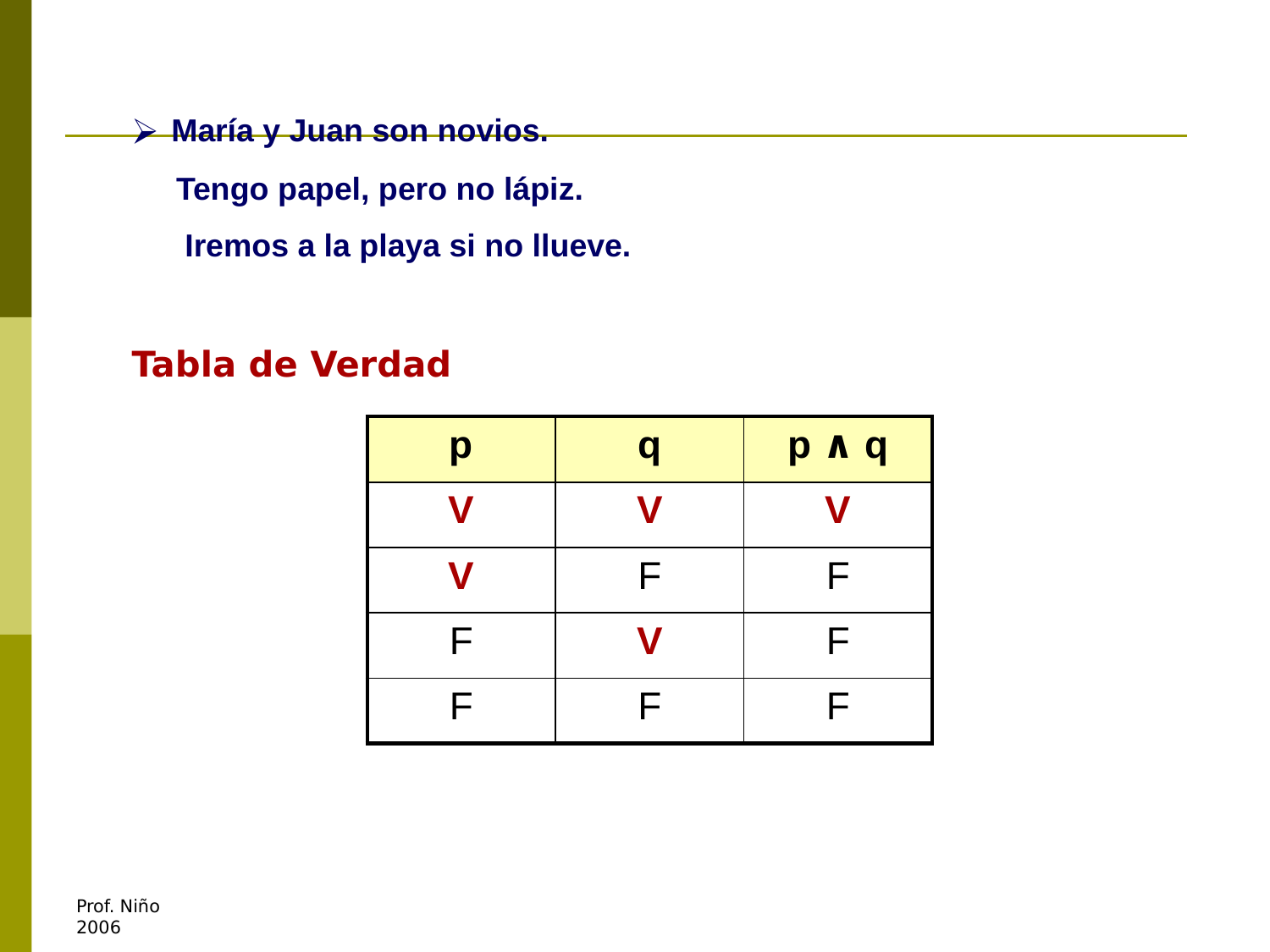

María y Juan son novios.
     Tengo papel, pero no lápiz.
      Iremos a la playa si no llueve.

Tabla de Verdad

| p | q | p ∧ q |
| --- | --- | --- |
| V | V | V |
| V | F | F |
| F | V | F |
| F | F | F |

Prof. Niño
2006